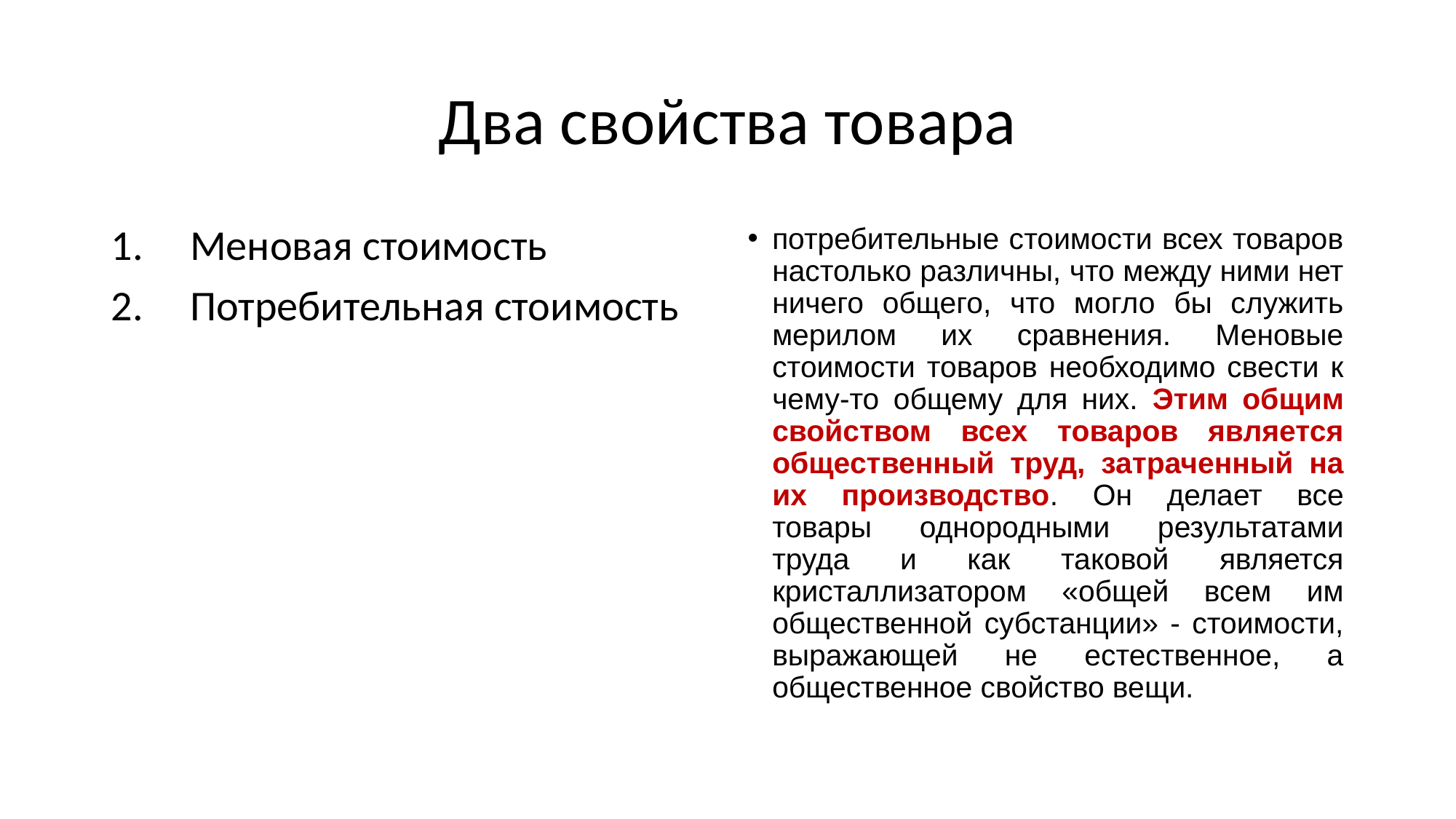

# Два свойства товара
Меновая стоимость
Потребительная стоимость
потребительные стоимости всех товаров настолько различны, что между ними нет ничего общего, что могло бы служить мерилом их сравнения. Меновые стоимости товаров необходимо свести к чему-то общему для них. Этим общим свойством всех товаров является общественный труд, затраченный на их производство. Он делает все товары однородными результатами труда и как таковой является кристаллизатором «общей всем им общественной субстанции» - стоимости, выражающей не естественное, а общественное свойство вещи.